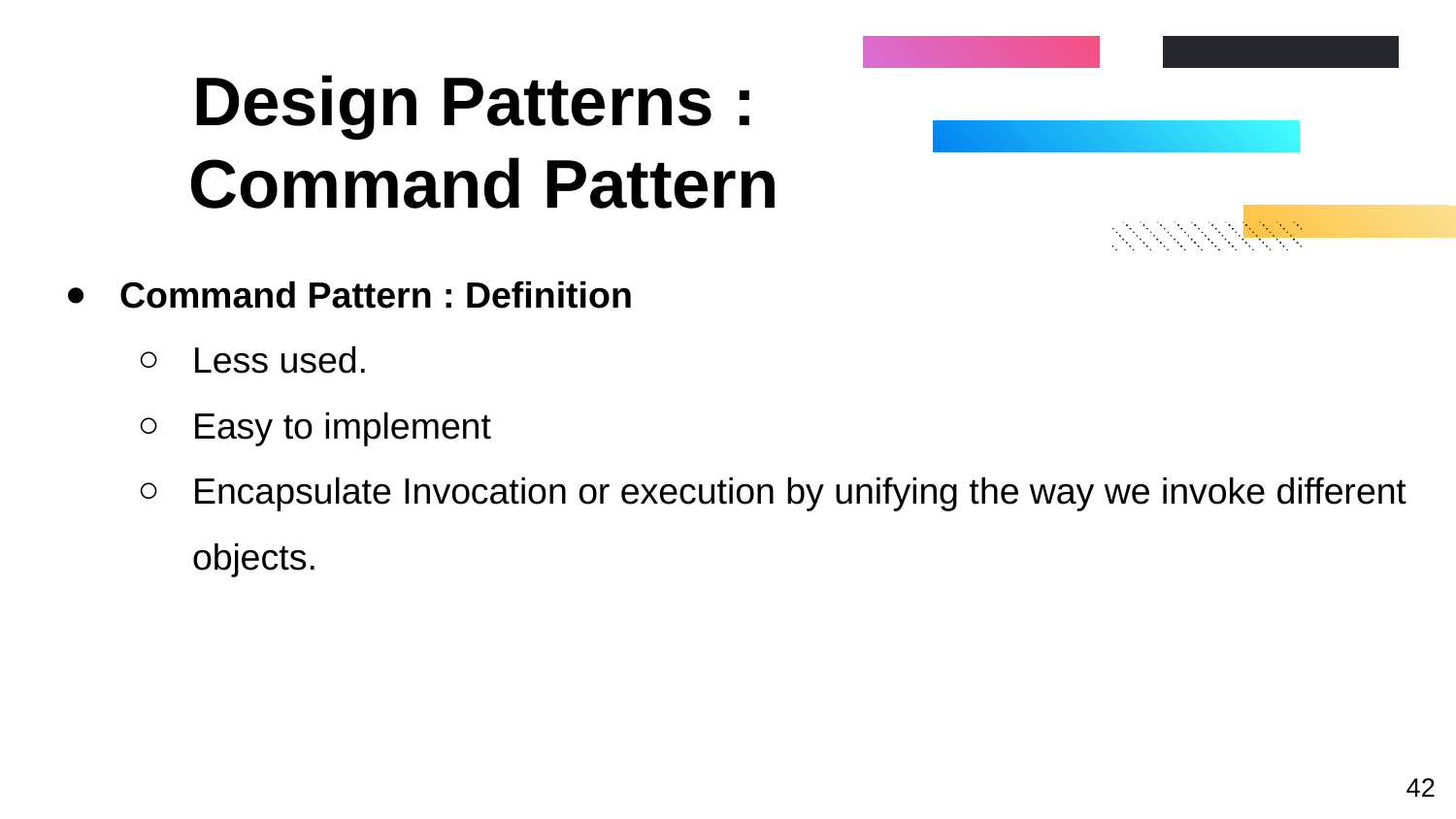

# Design Patterns : Command Pattern
Command Pattern : Definition
Less used.
Easy to implement
Encapsulate Invocation or execution by unifying the way we invoke different objects.

42